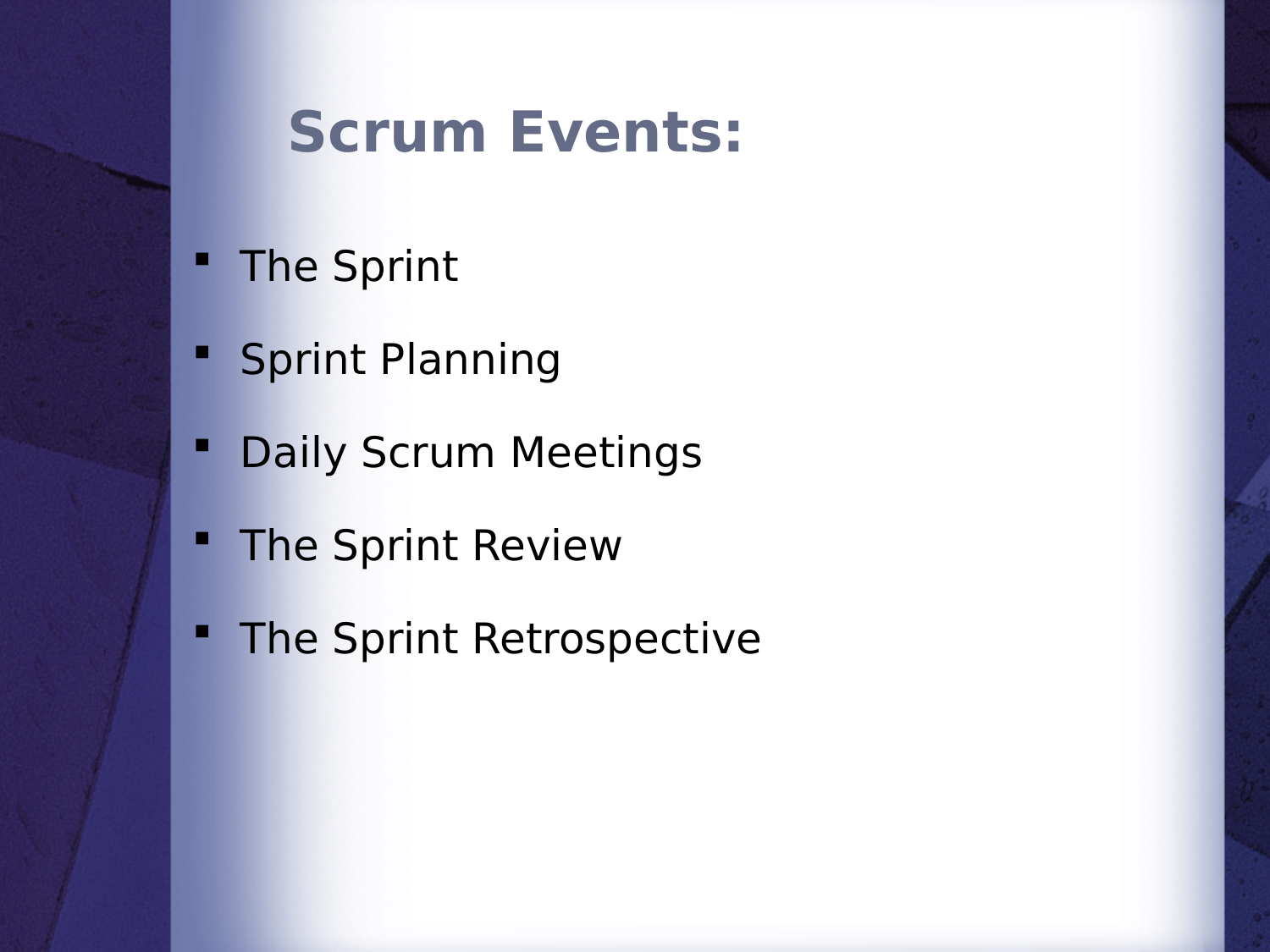

# Scrum Events:
The Sprint
Sprint Planning
Daily Scrum Meetings
The Sprint Review
The Sprint Retrospective